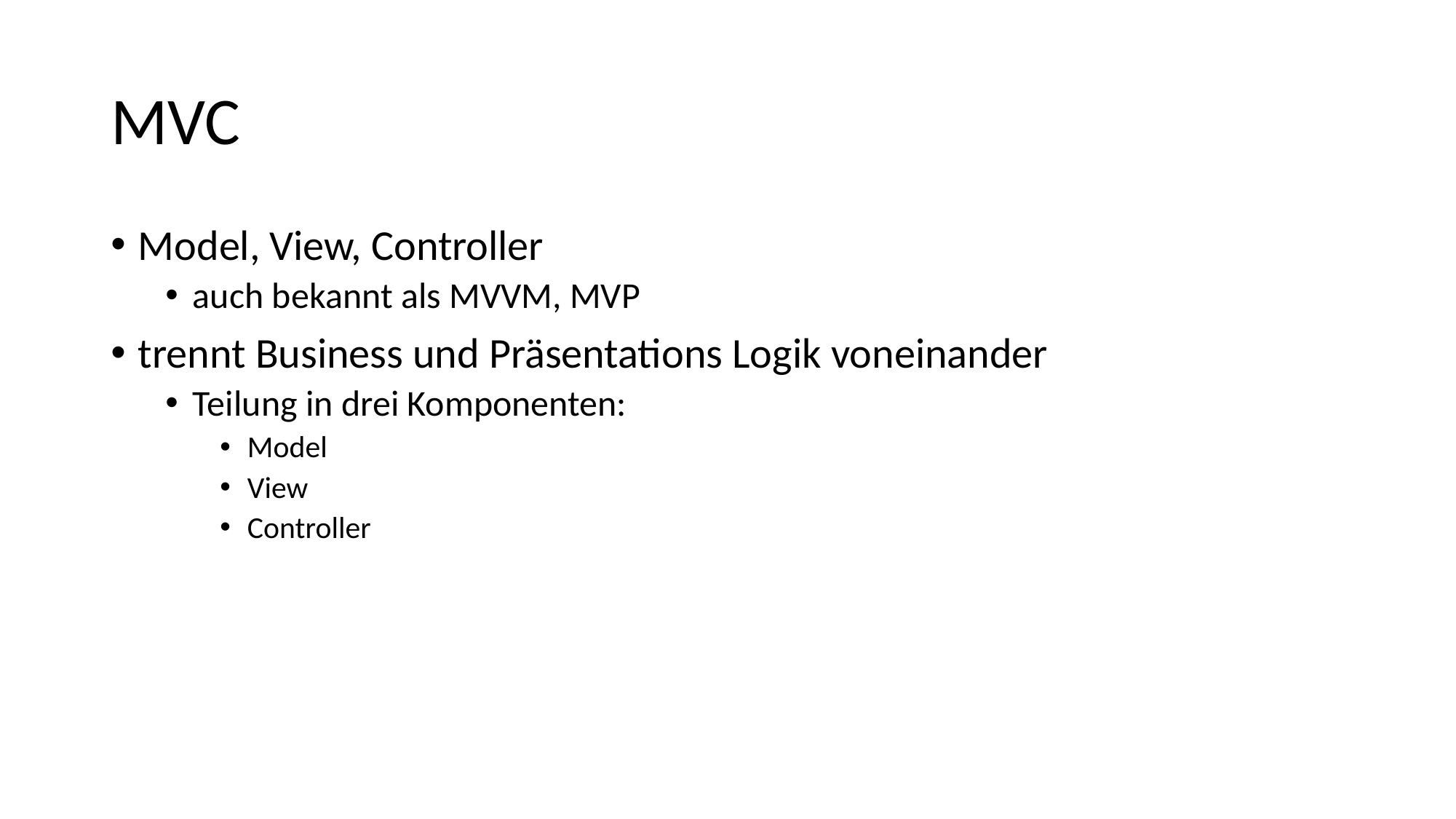

# MVC
Model, View, Controller
auch bekannt als MVVM, MVP
trennt Business und Präsentations Logik voneinander
Teilung in drei Komponenten:
Model
View
Controller